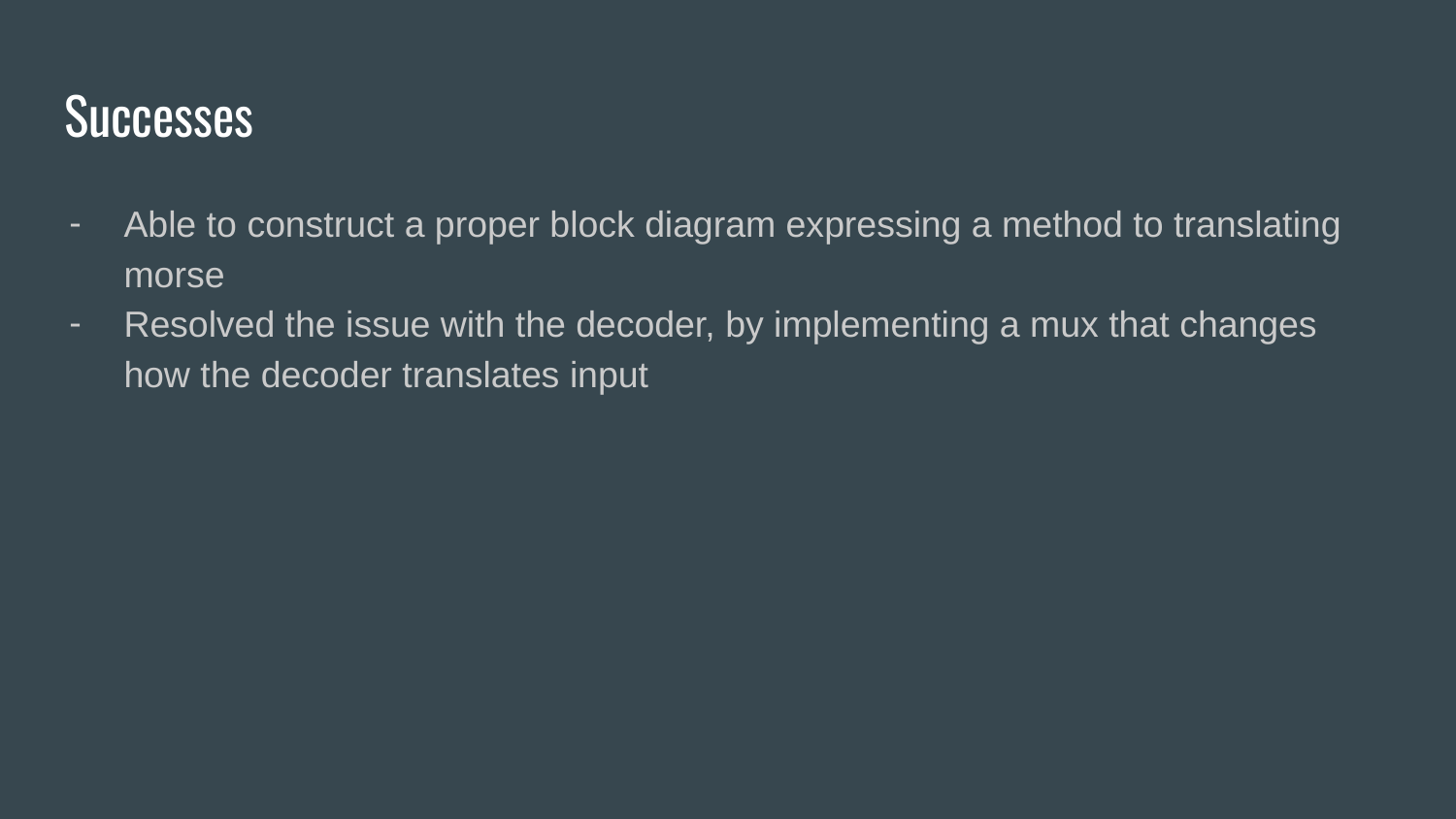

# Successes
Able to construct a proper block diagram expressing a method to translating morse
Resolved the issue with the decoder, by implementing a mux that changes how the decoder translates input